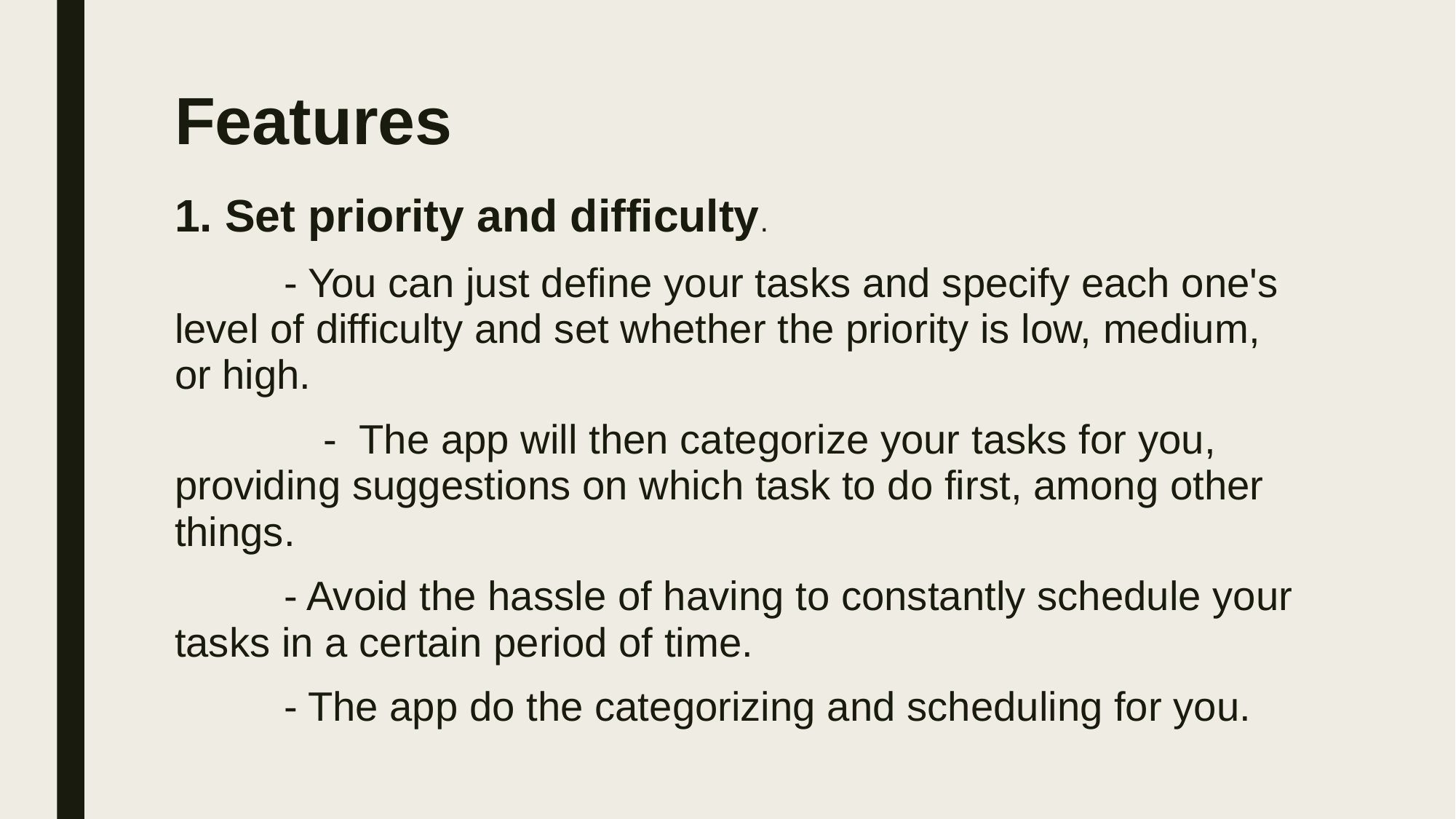

# Features
1. Set priority and difficulty.
	- You can just define your tasks and specify each one's level of difficulty and set whether the priority is low, medium, or high.
             -  The app will then categorize your tasks for you, providing suggestions on which task to do first, among other things.
	- Avoid the hassle of having to constantly schedule your tasks in a certain period of time.
	- The app do the categorizing and scheduling for you.